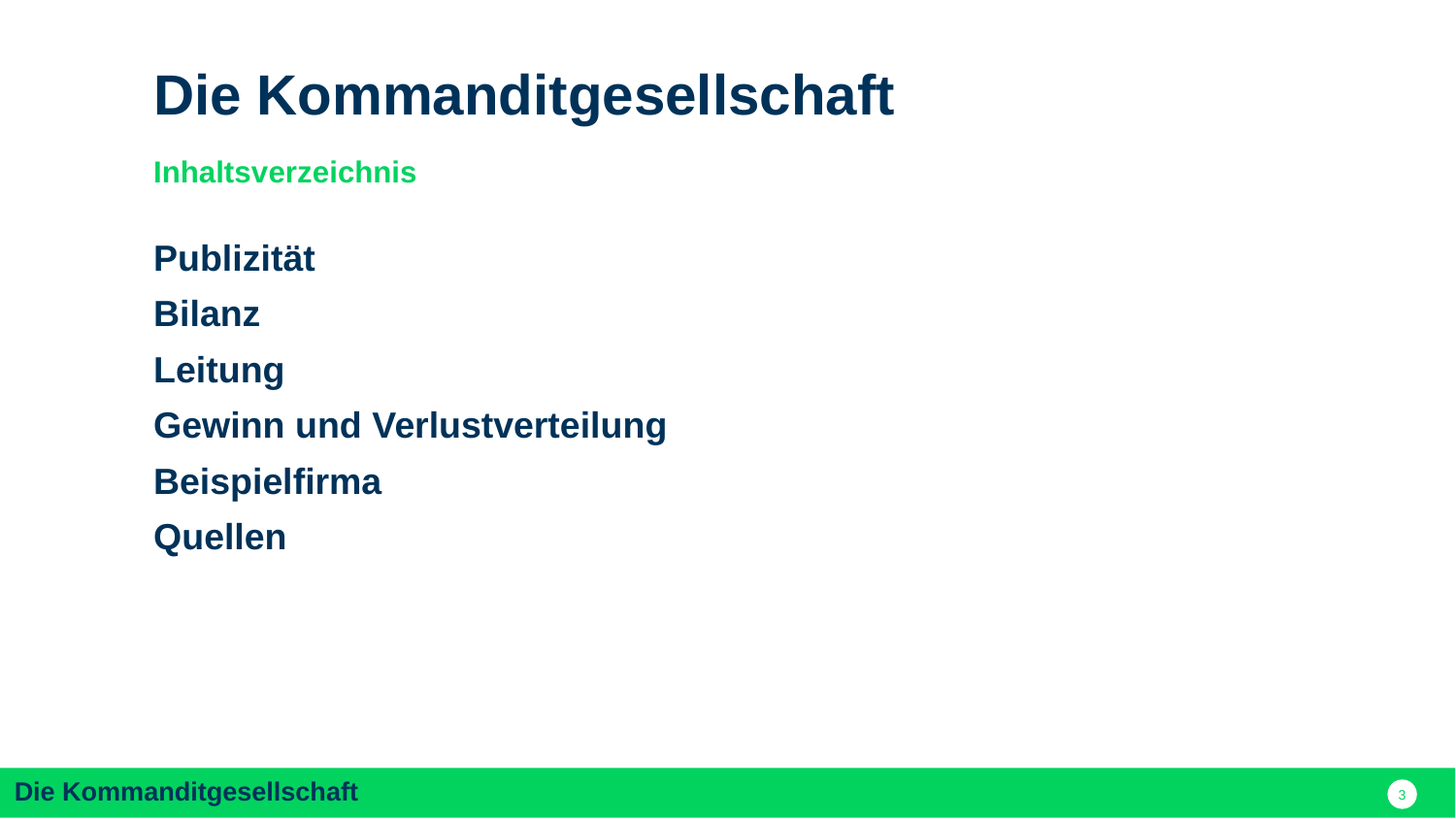

Die Kommanditgesellschaft
Inhaltsverzeichnis
Publizität
Bilanz
Leitung
Gewinn und Verlustverteilung
Beispielfirma
Quellen